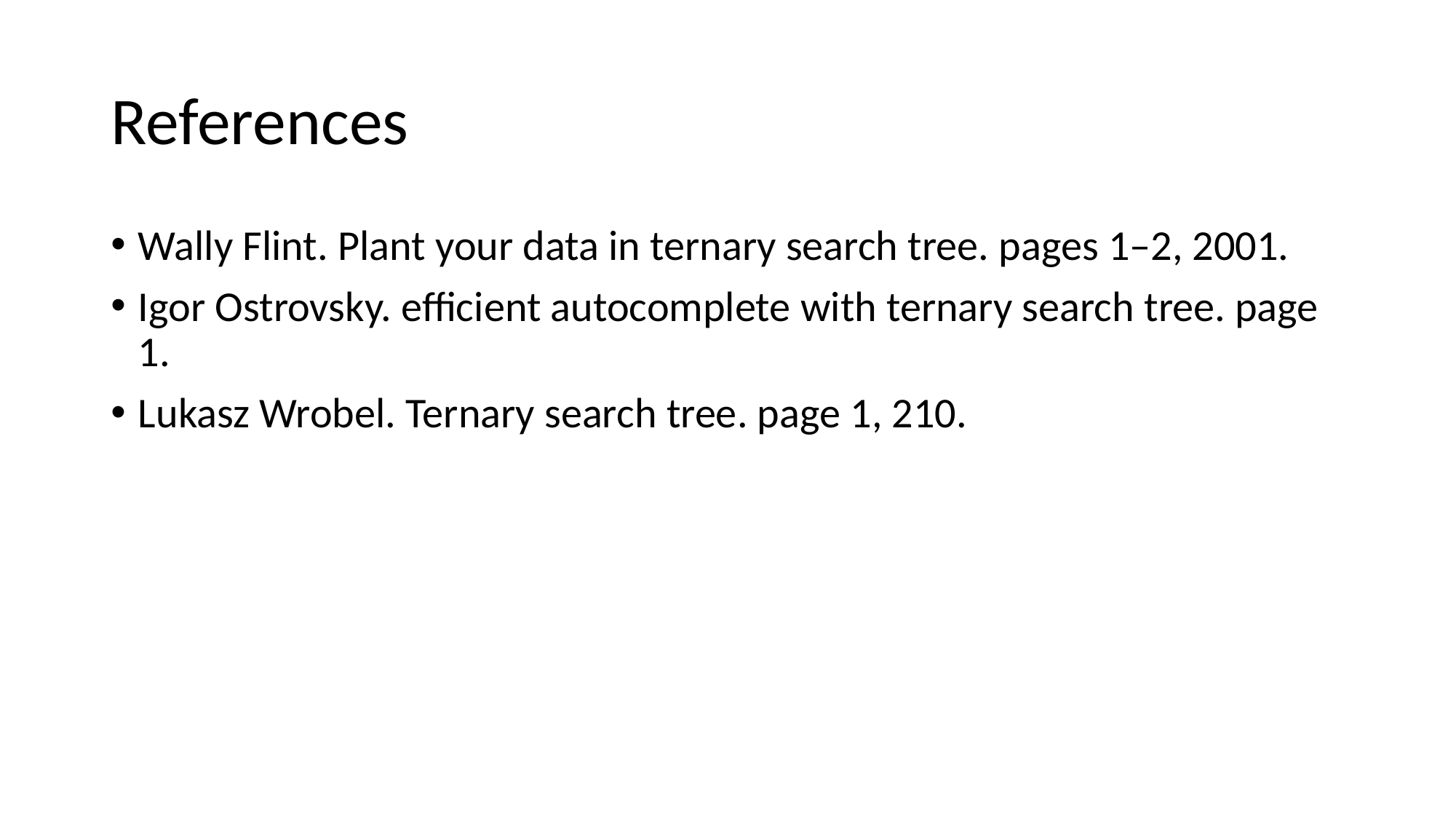

# References
Wally Flint. Plant your data in ternary search tree. pages 1–2, 2001.
Igor Ostrovsky. efficient autocomplete with ternary search tree. page 1.
Lukasz Wrobel. Ternary search tree. page 1, 210.